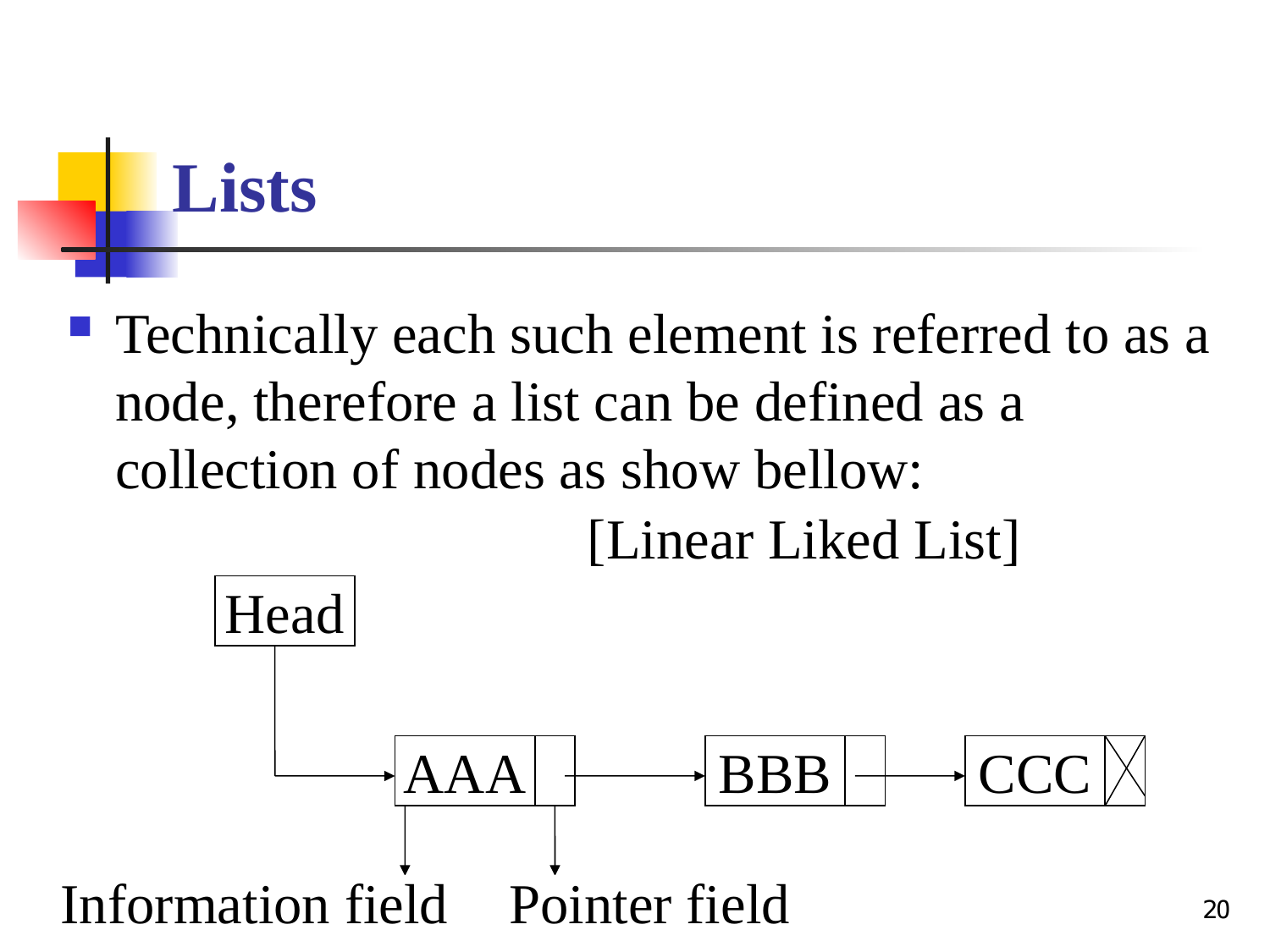

# Lists
Technically each such element is referred to as a node, therefore a list can be defined as a collection of nodes as show bellow:
[Linear Liked List]
Head

AAA

BBB

CCC

20
Information field
Pointer field